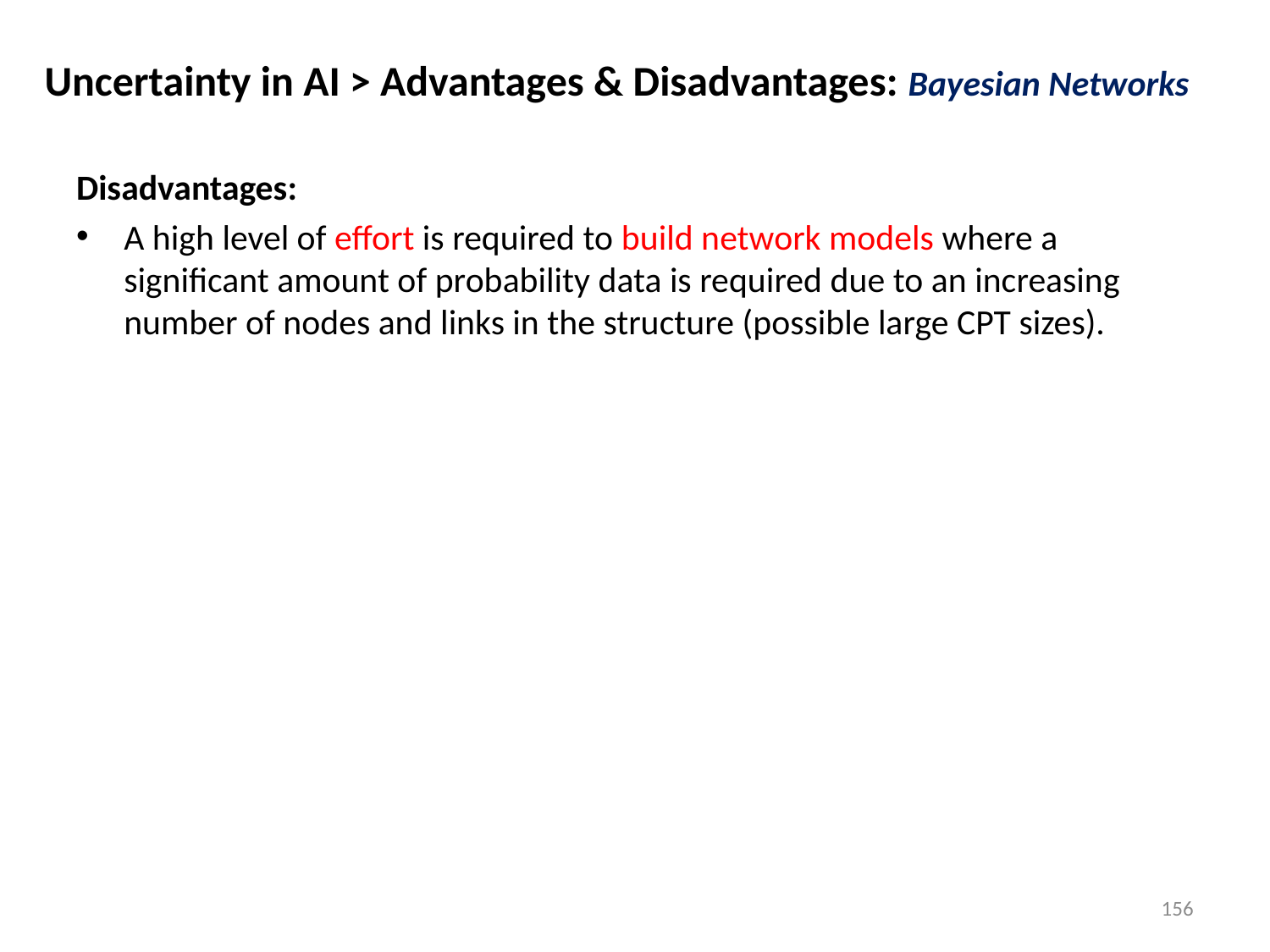

Uncertainty in AI > Advantages & Disadvantages: Bayesian Networks
Disadvantages:
A high level of effort is required to build network models where a significant amount of probability data is required due to an increasing number of nodes and links in the structure (possible large CPT sizes).
156